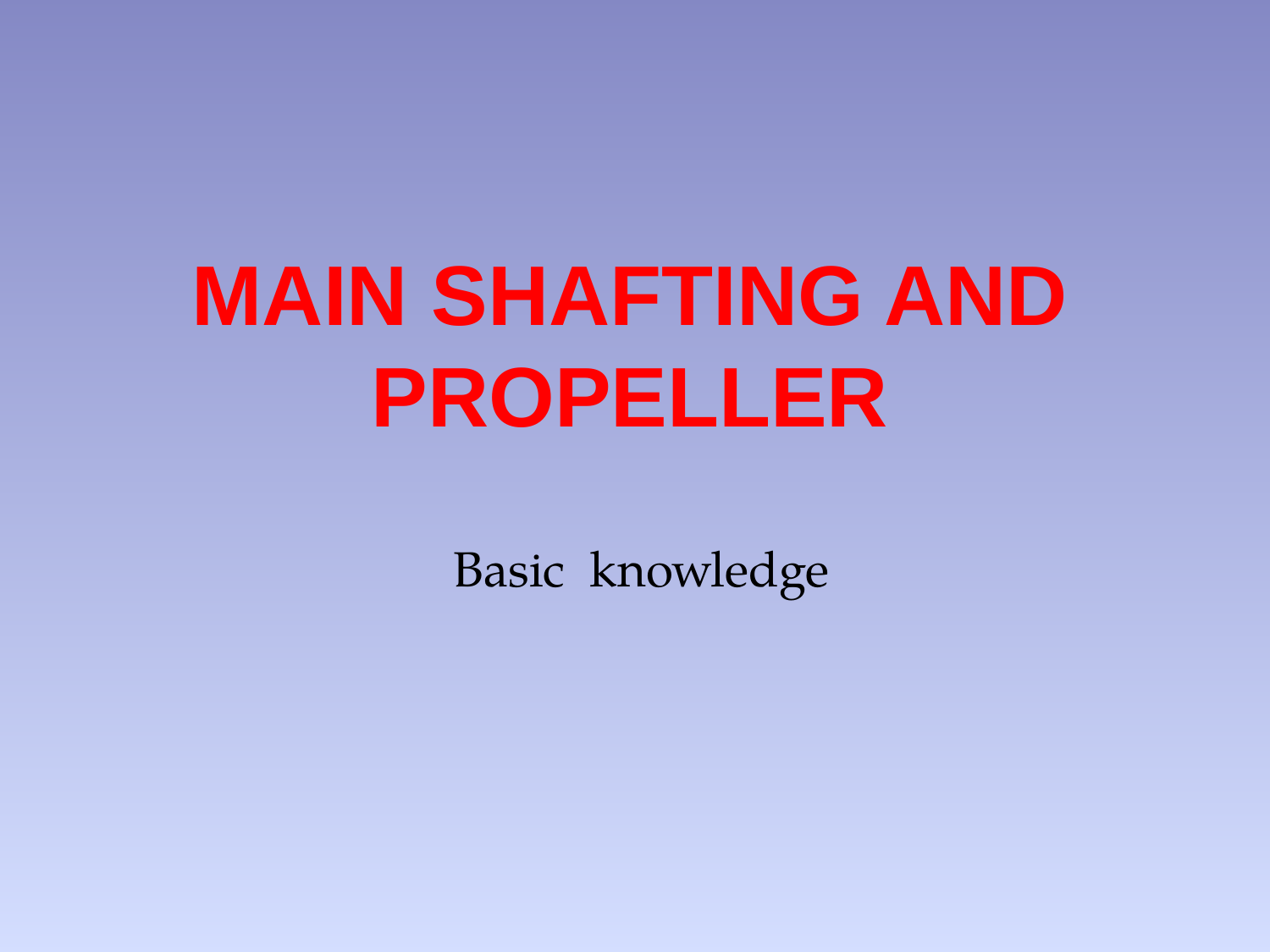

# Main Shafting and propeller

Basic  knowledge